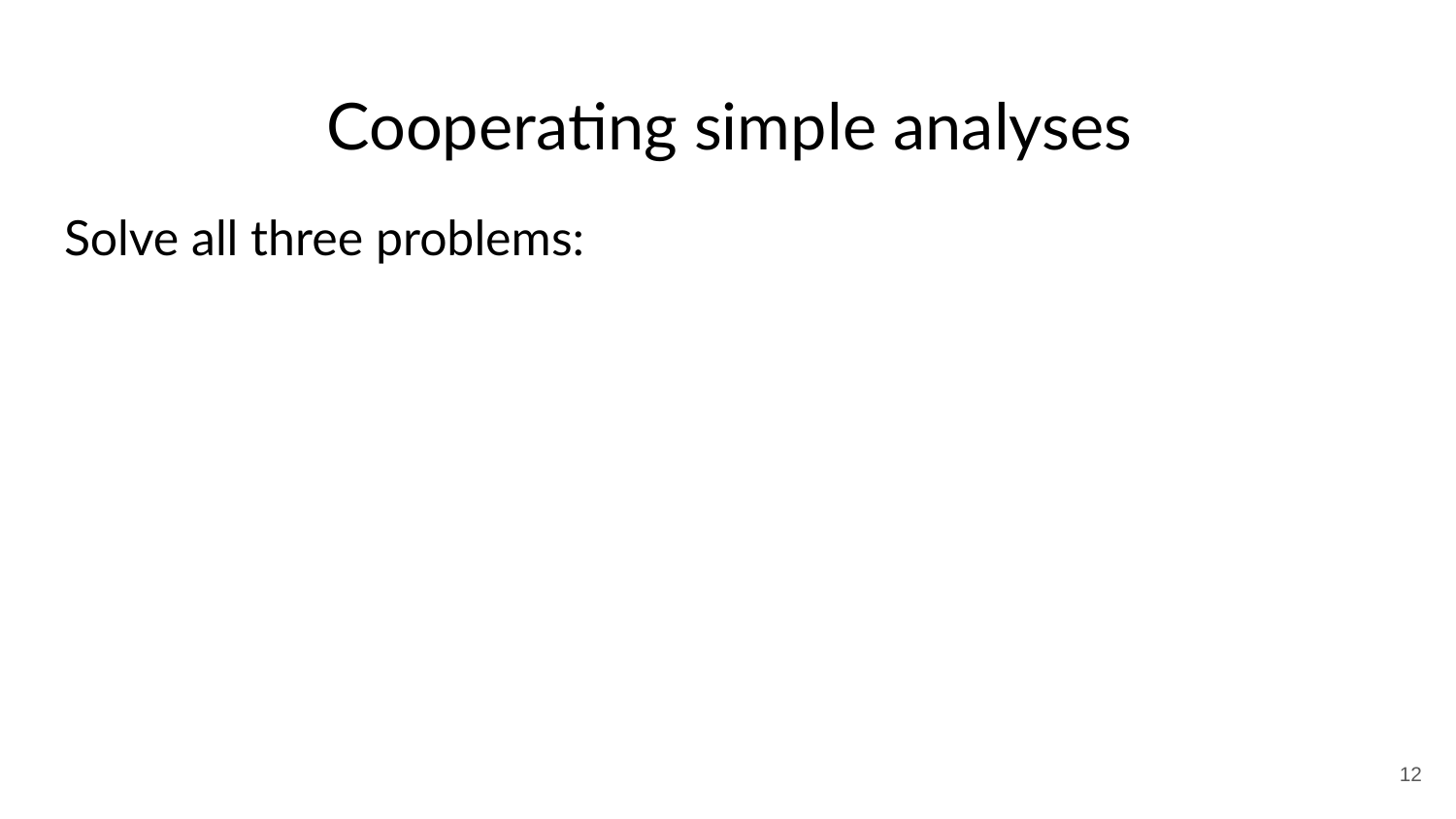

# Cooperating simple analyses
Solve all three problems:

12